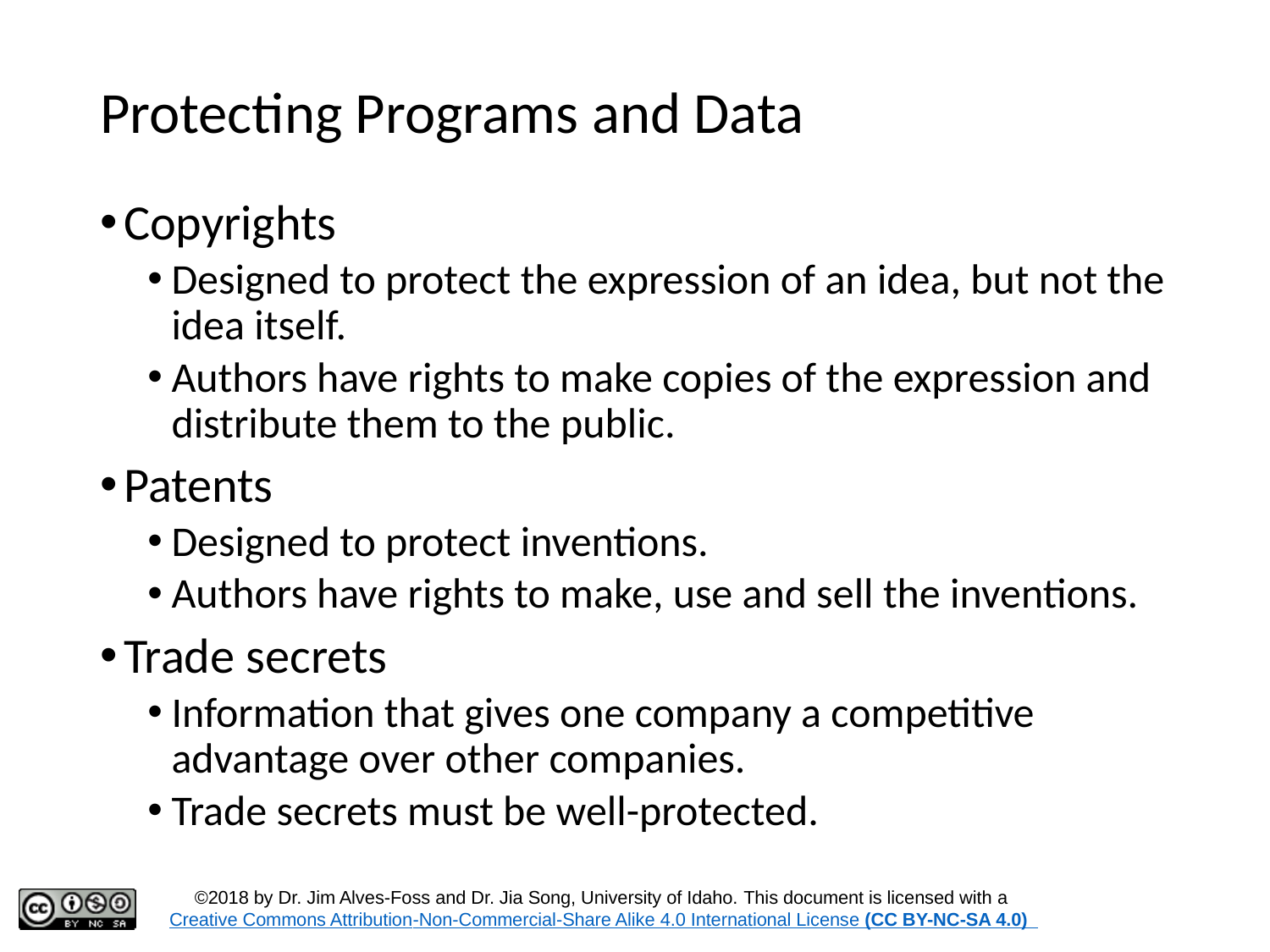

# Protecting Programs and Data
Copyrights
Designed to protect the expression of an idea, but not the idea itself.
Authors have rights to make copies of the expression and distribute them to the public.
Patents
Designed to protect inventions.
Authors have rights to make, use and sell the inventions.
Trade secrets
Information that gives one company a competitive advantage over other companies.
Trade secrets must be well-protected.